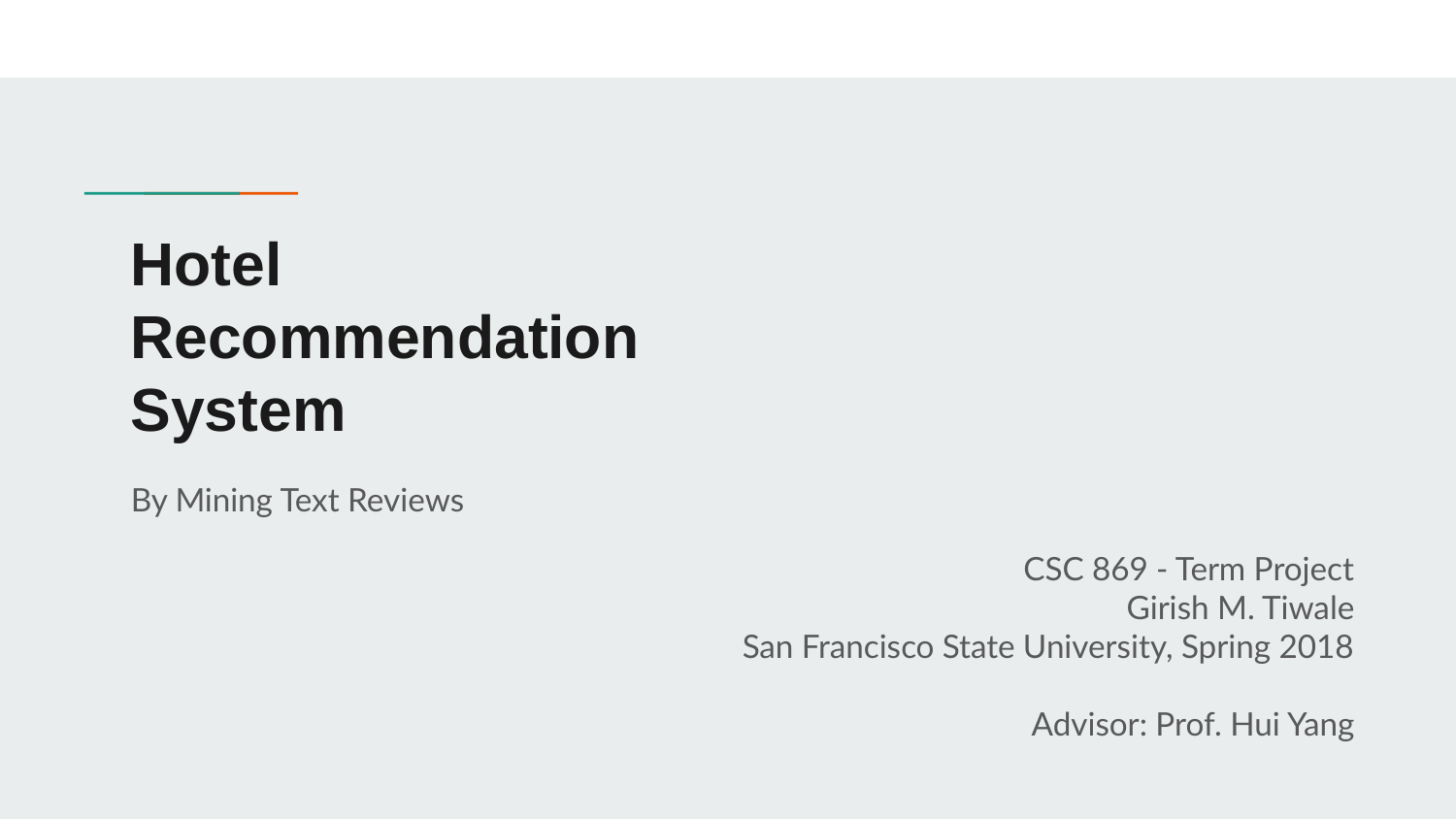

# Hotel Recommendation System
By Mining Text Reviews
CSC 869 - Term Project
Girish M. Tiwale
San Francisco State University, Spring 2018

Advisor: Prof. Hui Yang